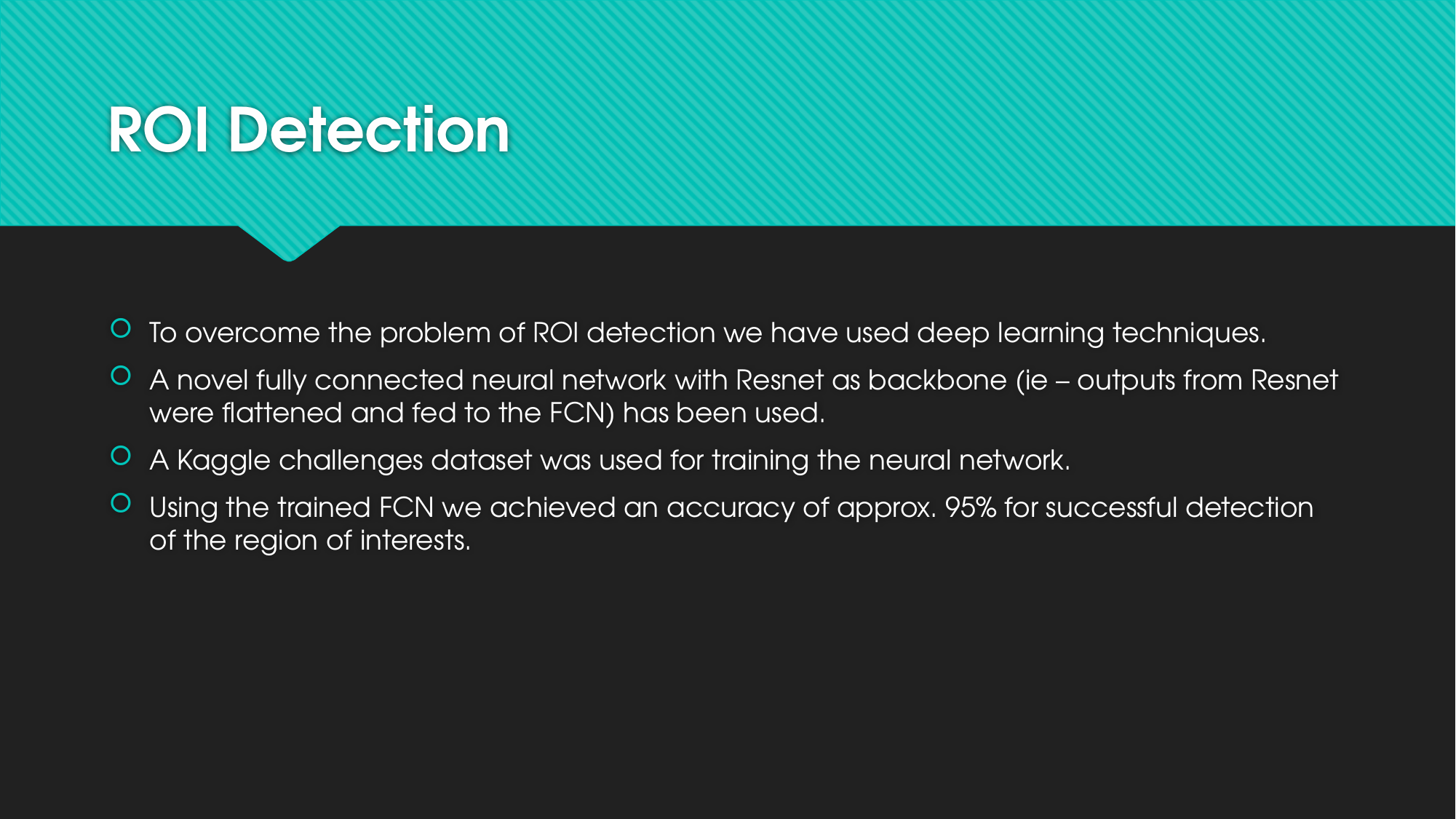

# ROI Detection
To overcome the problem of ROI detection we have used deep learning techniques.
A novel fully connected neural network with Resnet as backbone (ie – outputs from Resnet were flattened and fed to the FCN) has been used.
A Kaggle challenges dataset was used for training the neural network.
Using the trained FCN we achieved an accuracy of approx. 95% for successful detection of the region of interests.